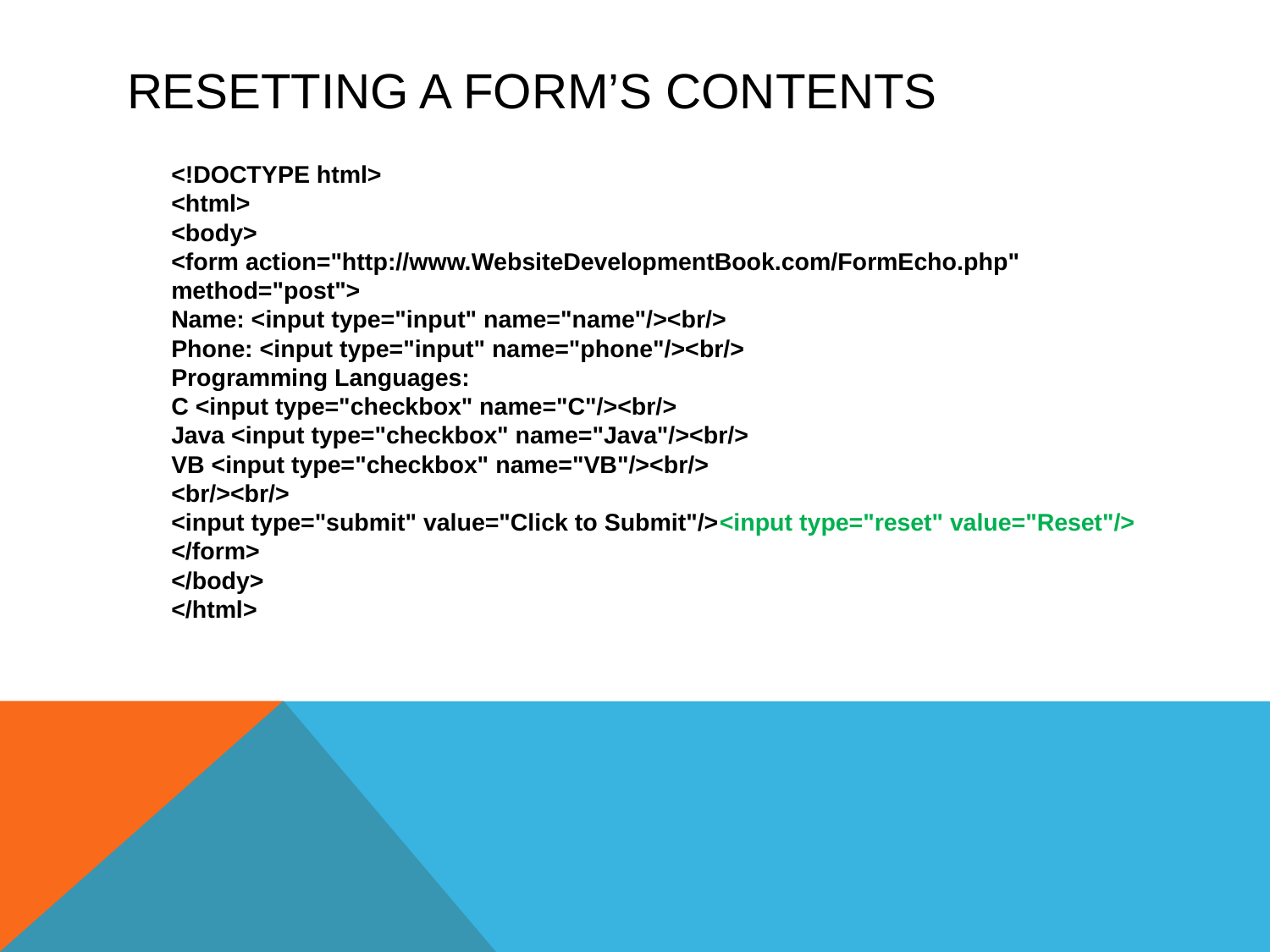

# Resetting a form’s contents
	<!DOCTYPE html>
<html>
<body>
<form action="http://www.WebsiteDevelopmentBook.com/FormEcho.php" method="post">
Name: <input type="input" name="name"/><br/>
Phone: <input type="input" name="phone"/><br/>
Programming Languages:
C <input type="checkbox" name="C"/><br/>
Java <input type="checkbox" name="Java"/><br/>
VB <input type="checkbox" name="VB"/><br/>
<br/><br/>
<input type="submit" value="Click to Submit"/><input type="reset" value="Reset"/>
</form>
</body>
</html>